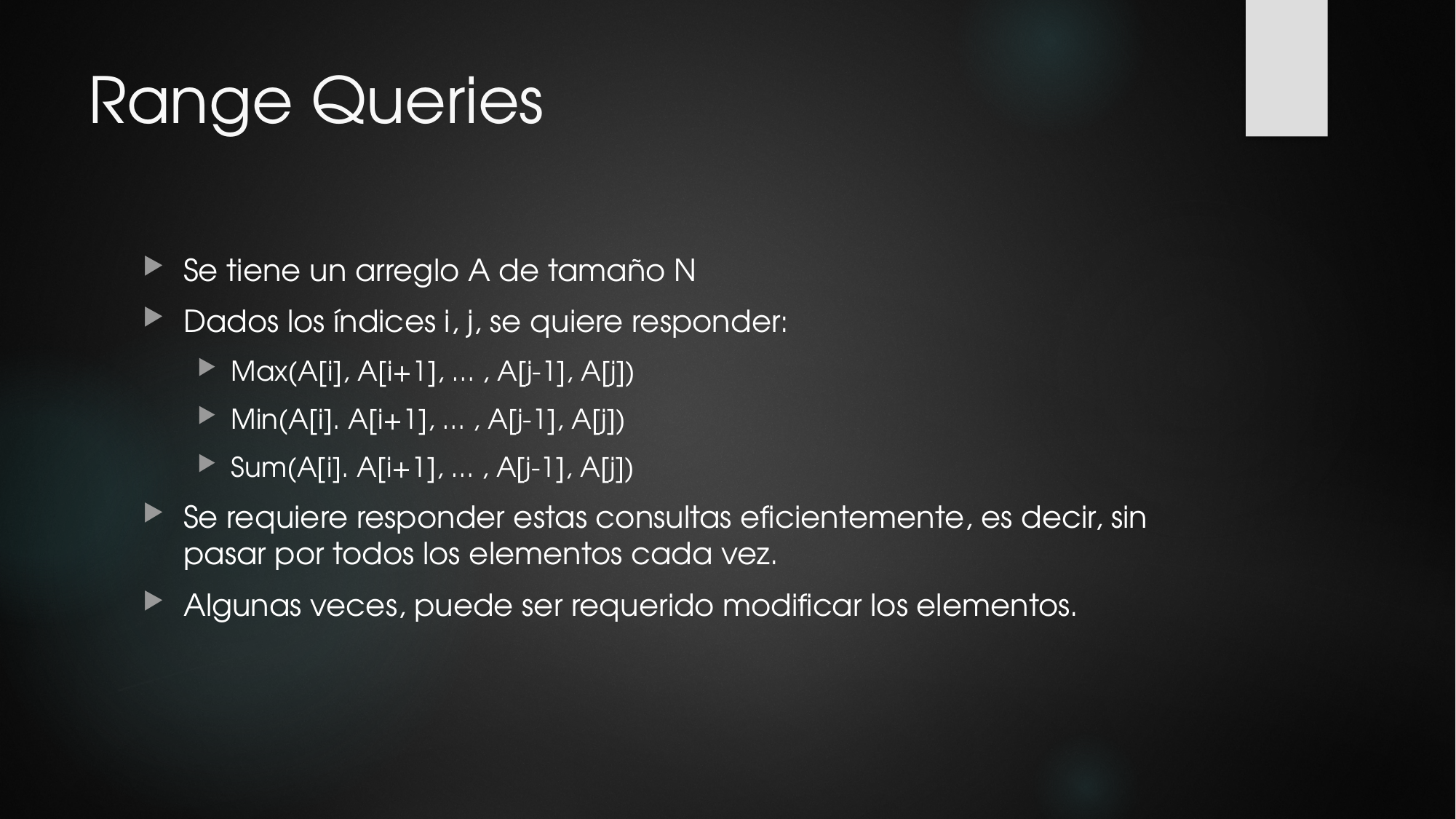

# Range Queries
Se tiene un arreglo A de tamaño N
Dados los índices i, j, se quiere responder:
Max(A[i], A[i+1], … , A[j-1], A[j])
Min(A[i]. A[i+1], … , A[j-1], A[j])
Sum(A[i]. A[i+1], … , A[j-1], A[j])
Se requiere responder estas consultas eficientemente, es decir, sin pasar por todos los elementos cada vez.
Algunas veces, puede ser requerido modificar los elementos.